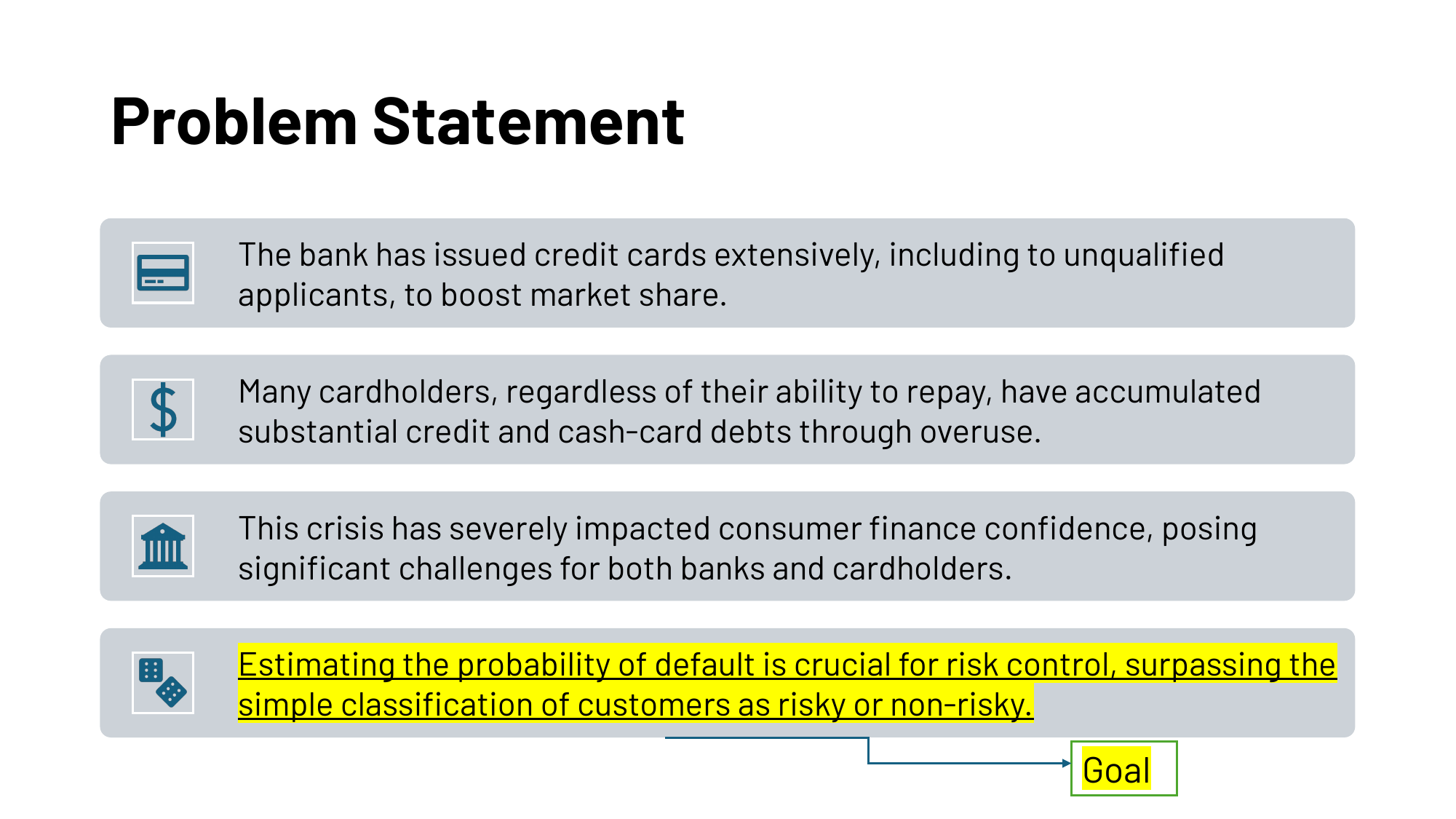

# Problem Statement
The bank has issued credit cards extensively, including to unqualified applicants, to boost market share.
Many cardholders, regardless of their ability to repay, have accumulated substantial credit and cash-card debts through overuse.
This crisis has severely impacted consumer finance confidence, posing significant challenges for both banks and cardholders.
Estimating the probability of default is crucial for risk control, surpassing the simple classification of customers as risky or non-risky.
Goal